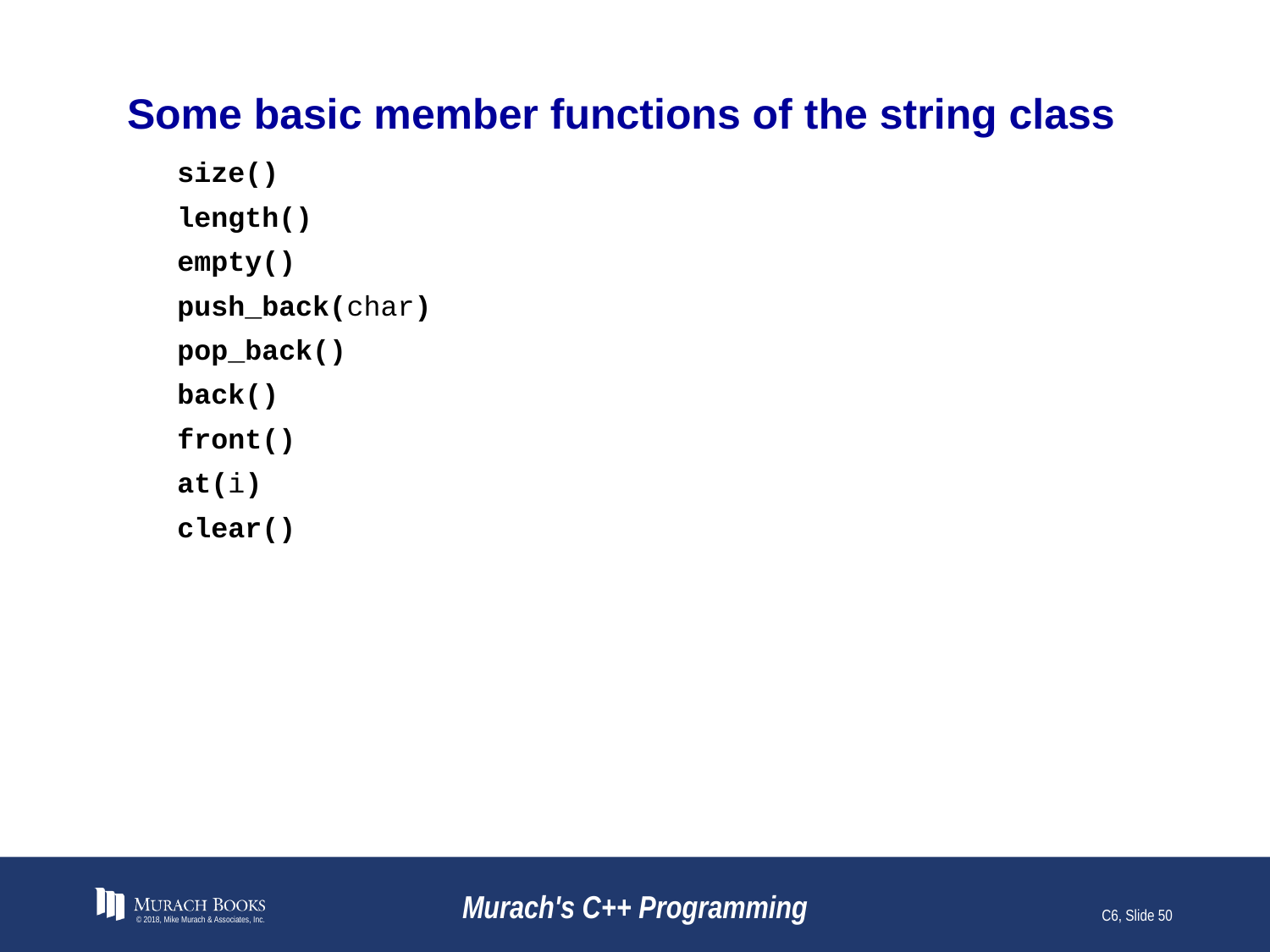

# Some basic member functions of the string class
size()
length()
empty()
push_back(char)
pop_back()
back()
front()
at(i)
clear()

© 2018, Mike Murach & Associates, Inc.
Murach's C++ Programming

C6, Slide 50